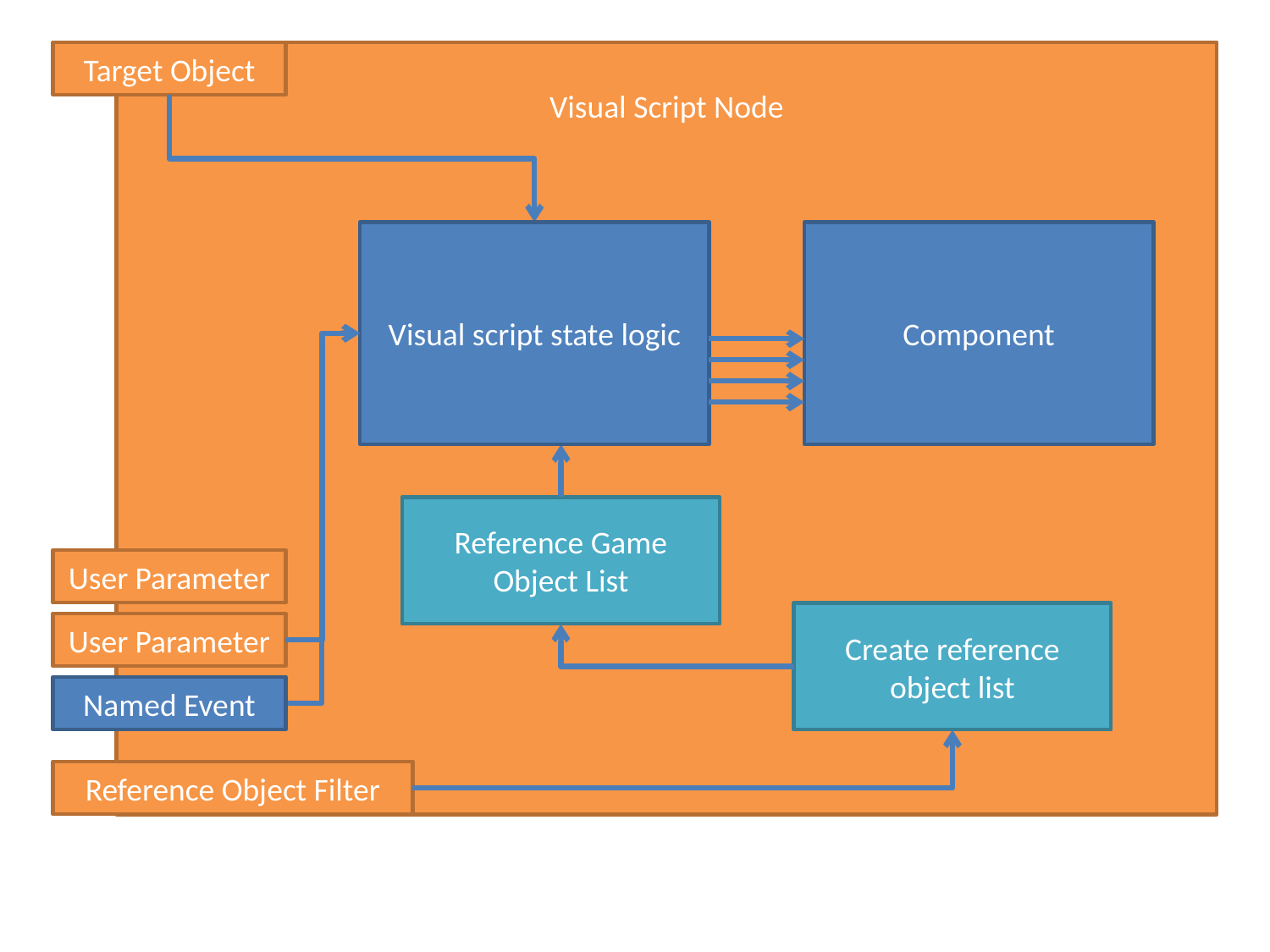

Target Object

Visual Script Node
Visual script state logic
Component
Reference Game Object List
User Parameter
Create reference object list
User Parameter
Named Event
Reference Object Filter